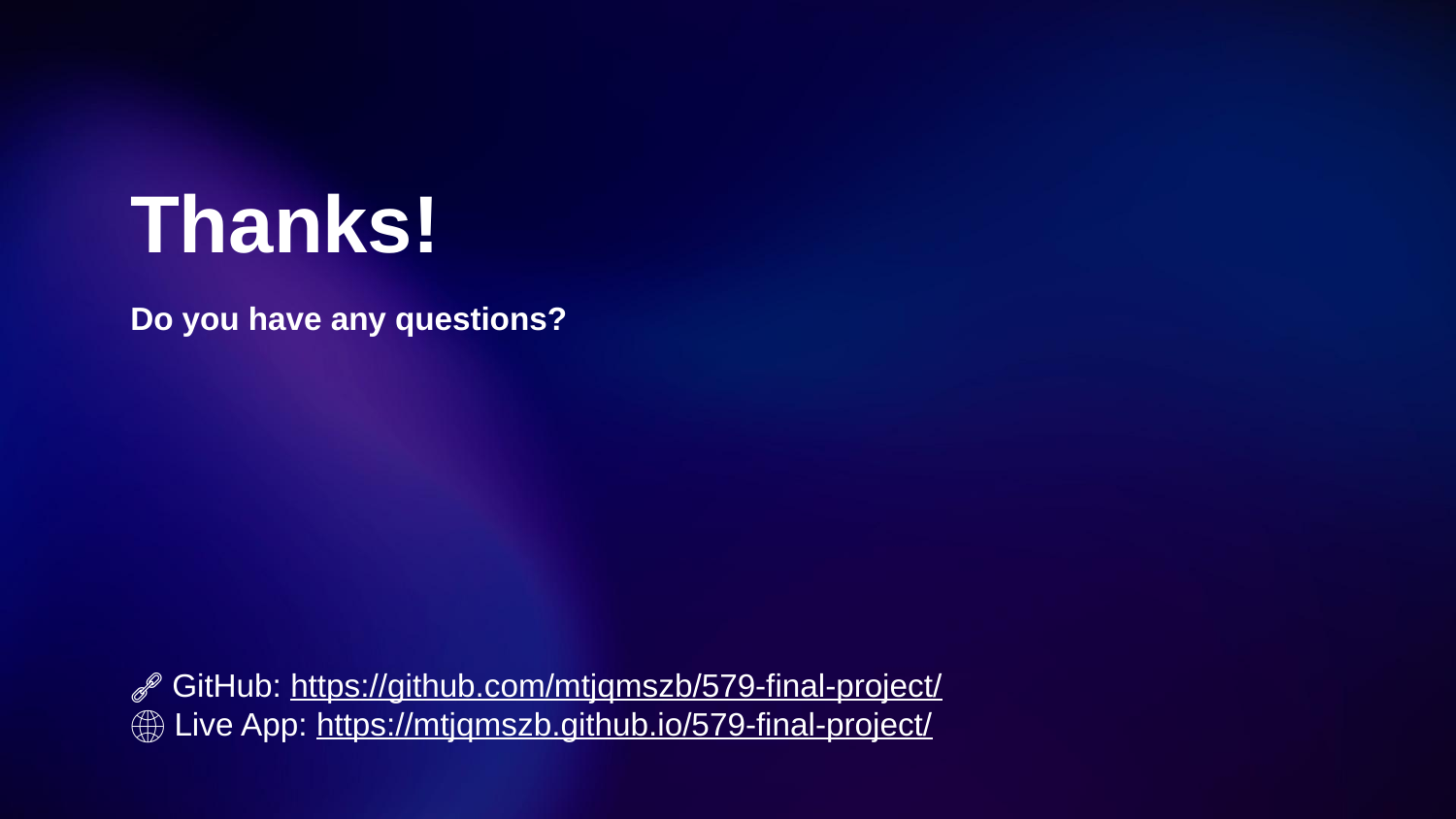

# Thanks!
Do you have any questions?
🔗 GitHub: https://github.com/mtjqmszb/579-final-project/
🌐 Live App: https://mtjqmszb.github.io/579-final-project/